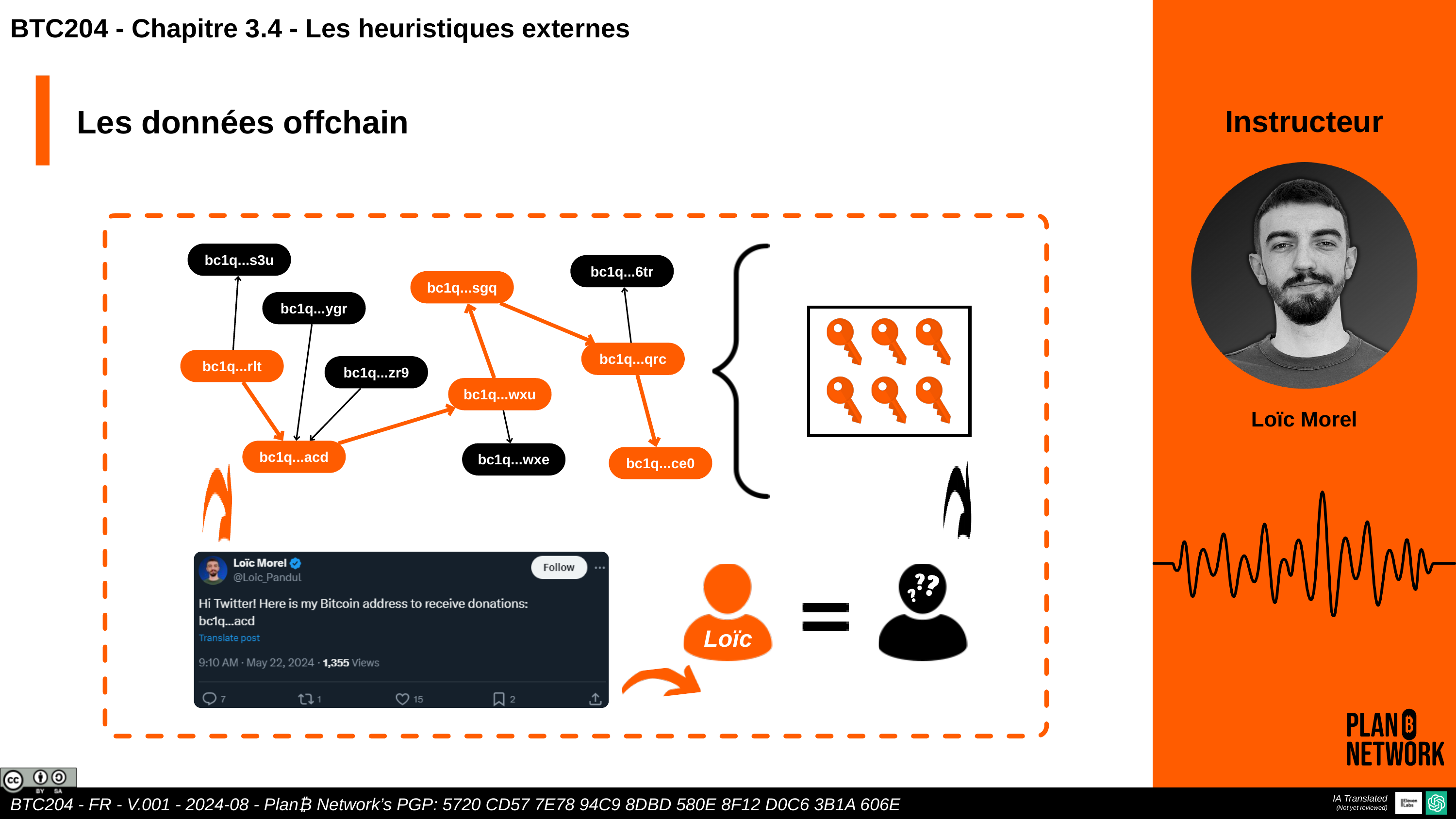

BTC204 - Chapitre 3.4 - Les heuristiques externes

Les données offchain
Instructeur

bc1q...s3u

bc1q...6tr

bc1q...sgq

bc1q...ygr

bc1q...qrc

bc1q...rlt

bc1q...zr9

bc1q...wxu

Loïc Morel

bc1q...acd

bc1q...wxe

bc1q...ce0

Loïc

IA Translated
(Not yet reviewed)
BTC204 - FR - V.001 - 2024-08 - Plan₿ Network’s PGP: 5720 CD57 7E78 94C9 8DBD 580E 8F12 D0C6 3B1A 606E